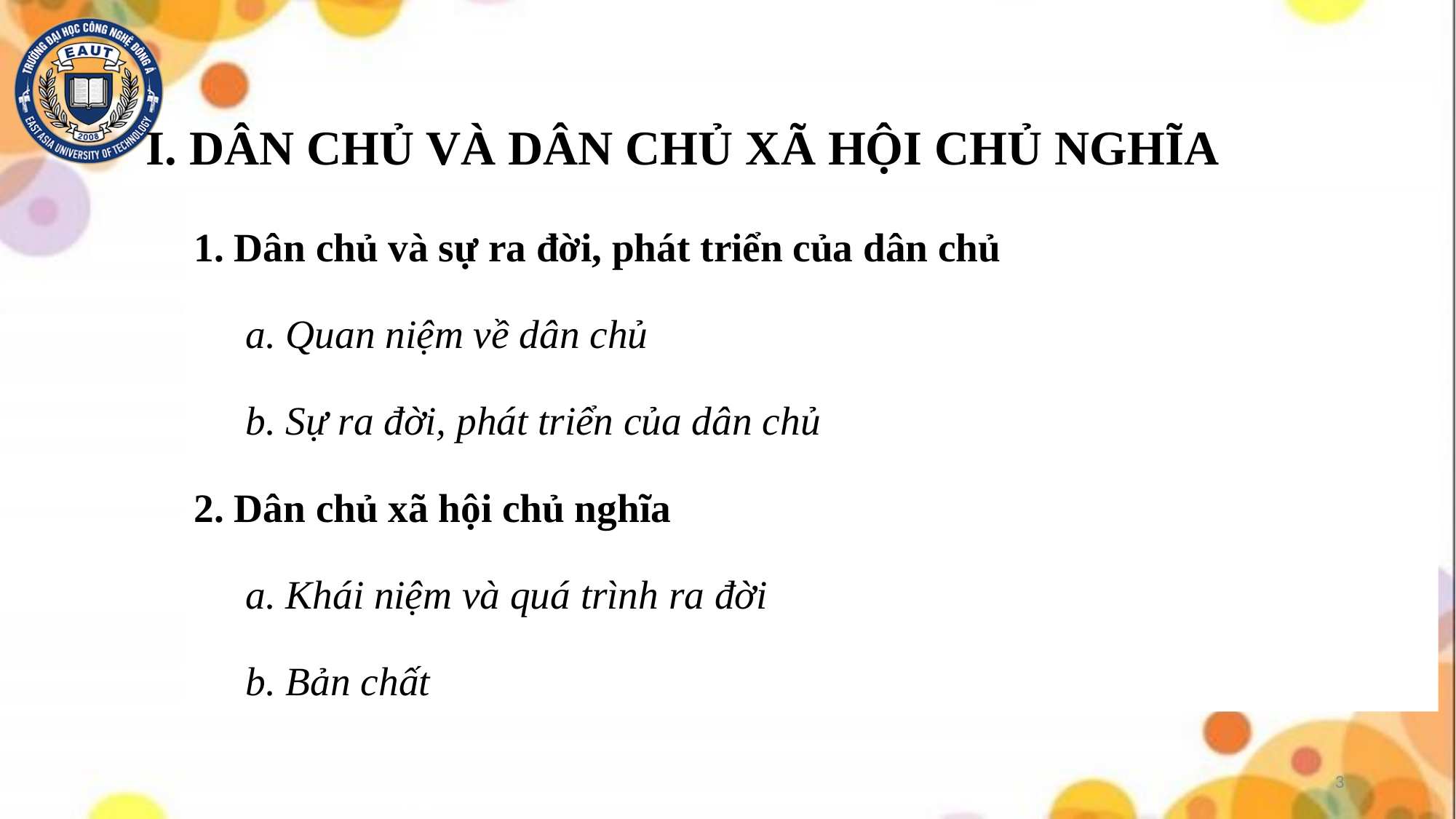

# I. DÂN CHỦ VÀ DÂN CHỦ XÃ HỘI CHỦ NGHĨA
1. Dân chủ và sự ra đời, phát triển của dân chủ
a. Quan niệm về dân chủ
b. Sự ra đời, phát triển của dân chủ
2. Dân chủ xã hội chủ nghĩa
a. Khái niệm và quá trình ra đời
b. Bản chất

3